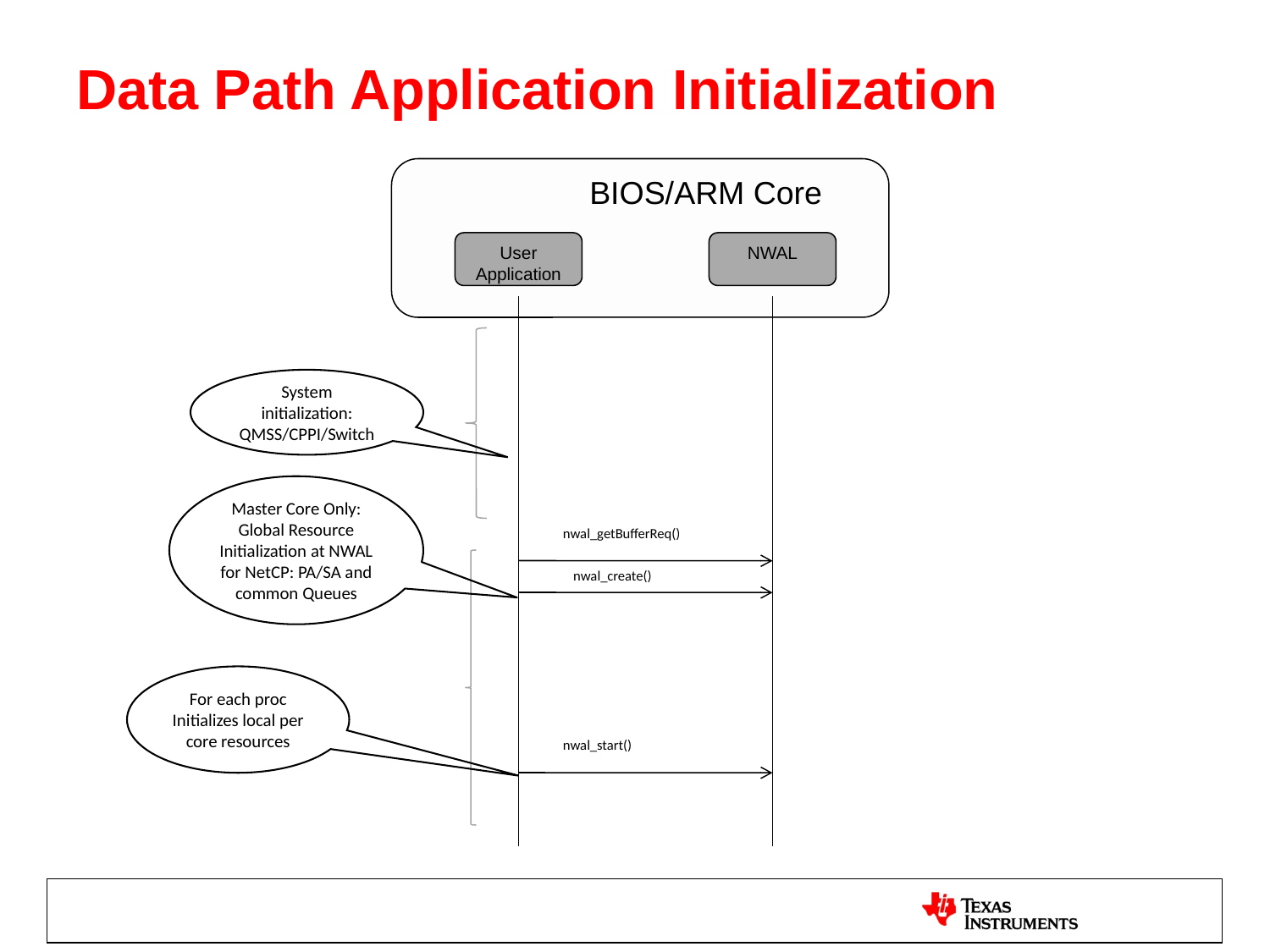

# Data Path Application Initialization
                    BIOS/ARM Core
User Application
NWAL

System initialization: QMSS/CPPI/Switch
Master Core Only:
Global Resource Initialization at NWAL for NetCP: PA/SA and common Queues
nwal_getBufferReq()

nwal_create()
For each proc
Initializes local per core resources
nwal_start()